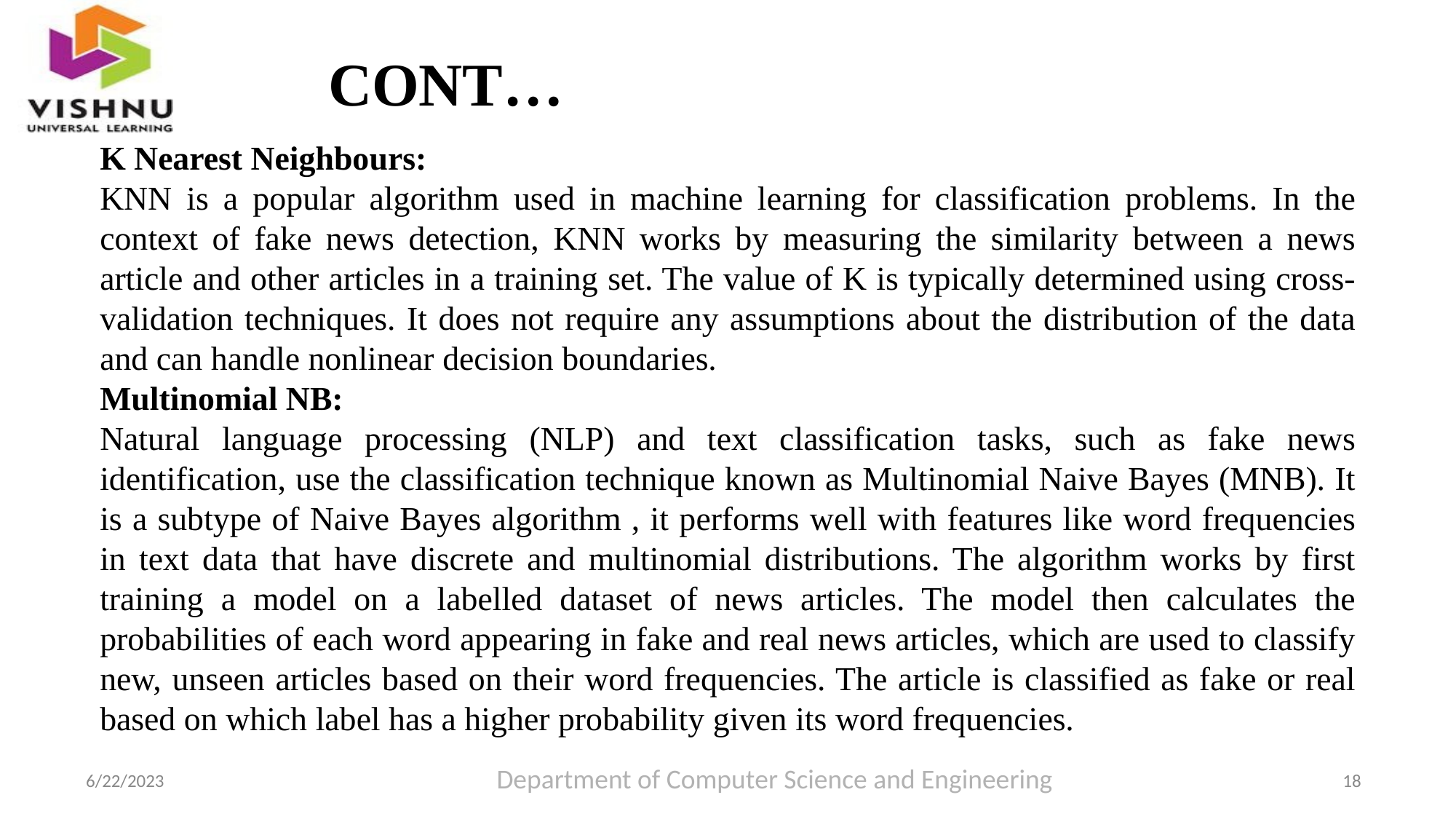

# CONT…
K Nearest Neighbours:
KNN is a popular algorithm used in machine learning for classification problems. In the context of fake news detection, KNN works by measuring the similarity between a news article and other articles in a training set. The value of K is typically determined using cross-validation techniques. It does not require any assumptions about the distribution of the data and can handle nonlinear decision boundaries.
Multinomial NB:
Natural language processing (NLP) and text classification tasks, such as fake news identification, use the classification technique known as Multinomial Naive Bayes (MNB). It is a subtype of Naive Bayes algorithm , it performs well with features like word frequencies in text data that have discrete and multinomial distributions. The algorithm works by first training a model on a labelled dataset of news articles. The model then calculates the probabilities of each word appearing in fake and real news articles, which are used to classify new, unseen articles based on their word frequencies. The article is classified as fake or real based on which label has a higher probability given its word frequencies.
Department of Computer Science and Engineering
18
6/22/2023